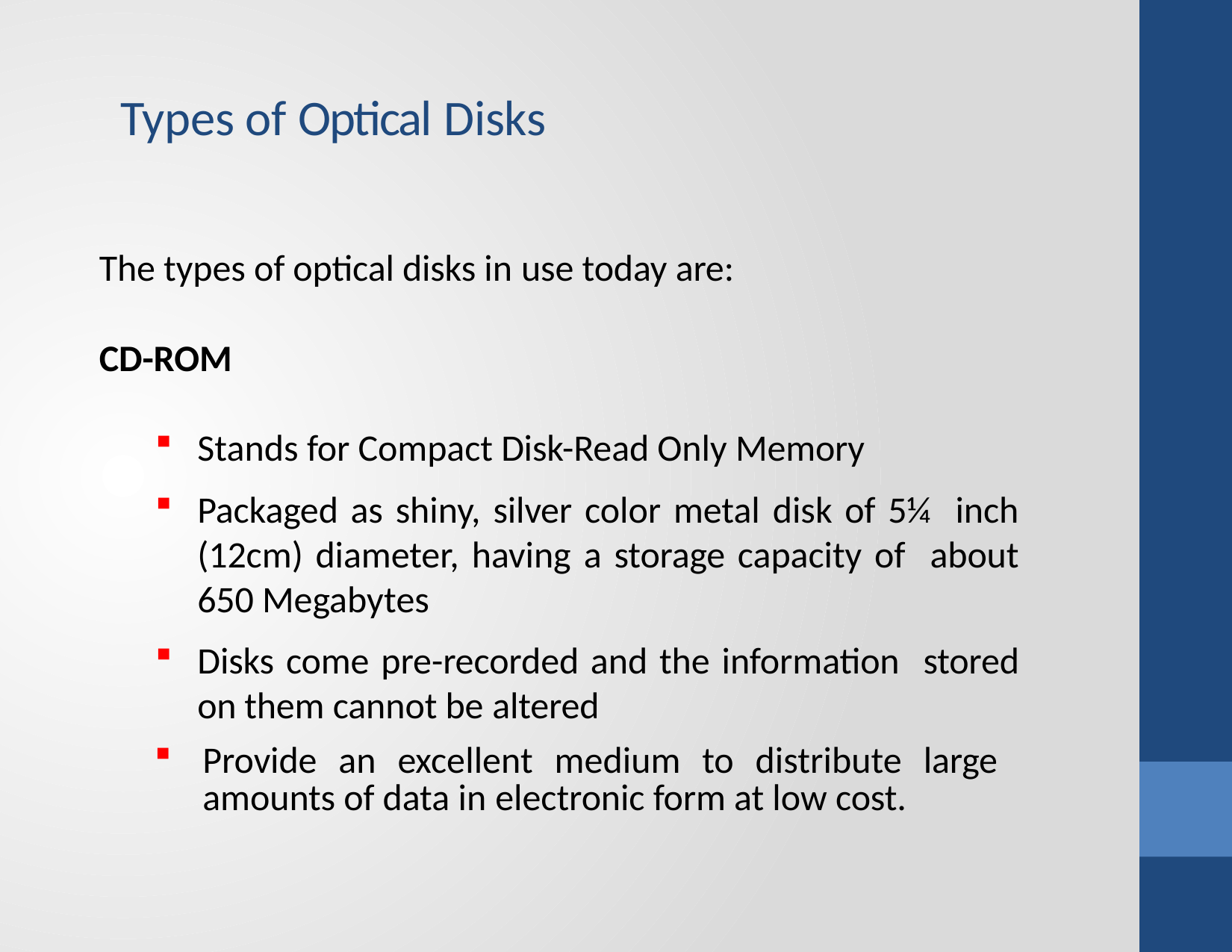

# Types of Optical Disks
The types of optical disks in use today are:

CD-ROM

Stands for Compact Disk-Read Only Memory
Packaged as shiny, silver color metal disk of 5¼  inch (12cm) diameter, having a storage capacity of  about 650 Megabytes
Disks come pre-recorded and the information  stored on them cannot be altered

Provide an excellent medium to distribute large  amounts of data in electronic form at low cost.